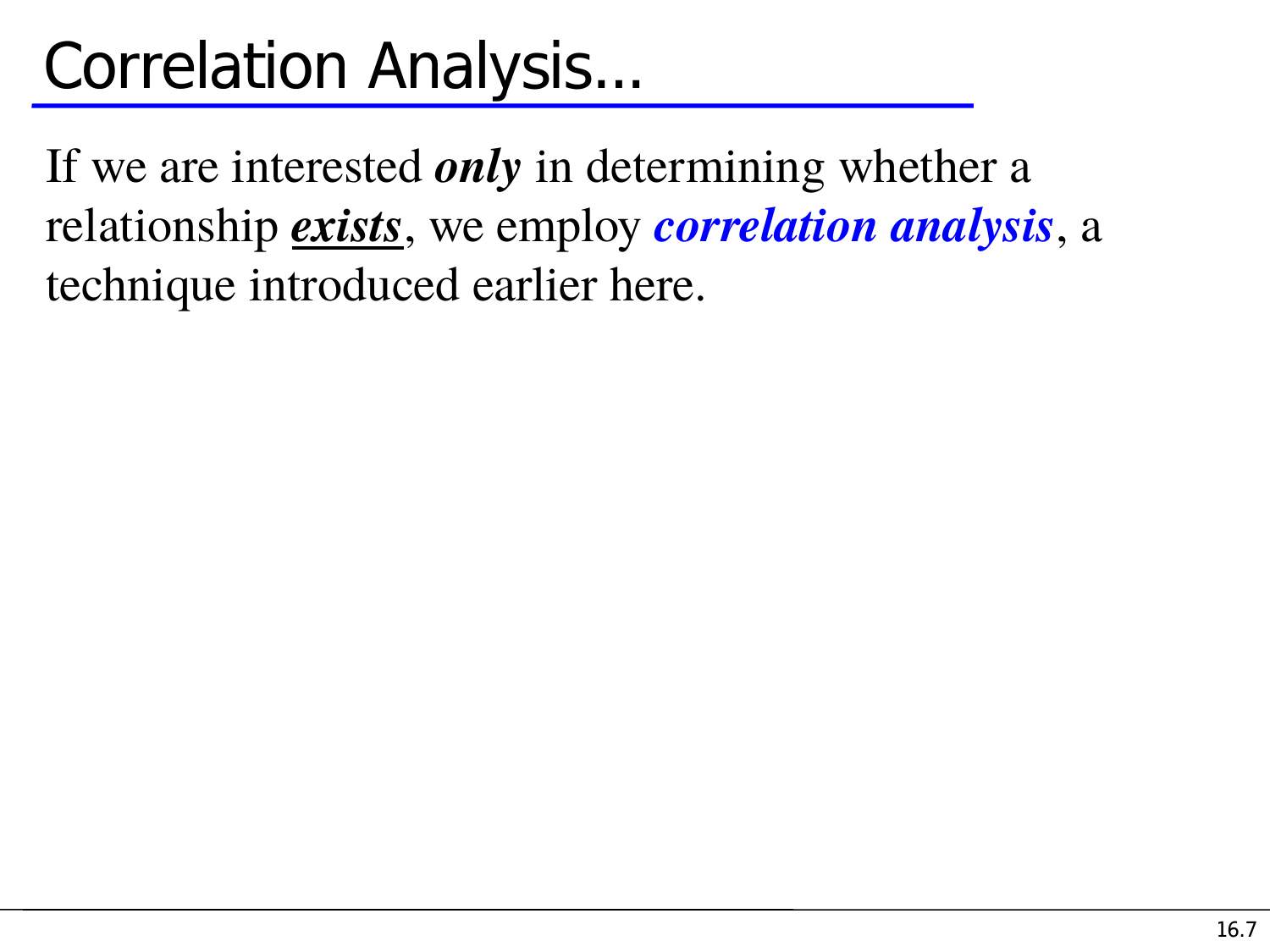

# Correlation Analysis…
If we are interested only in determining whether a relationship exists, we employ correlation analysis, a technique introduced earlier here.

16.7